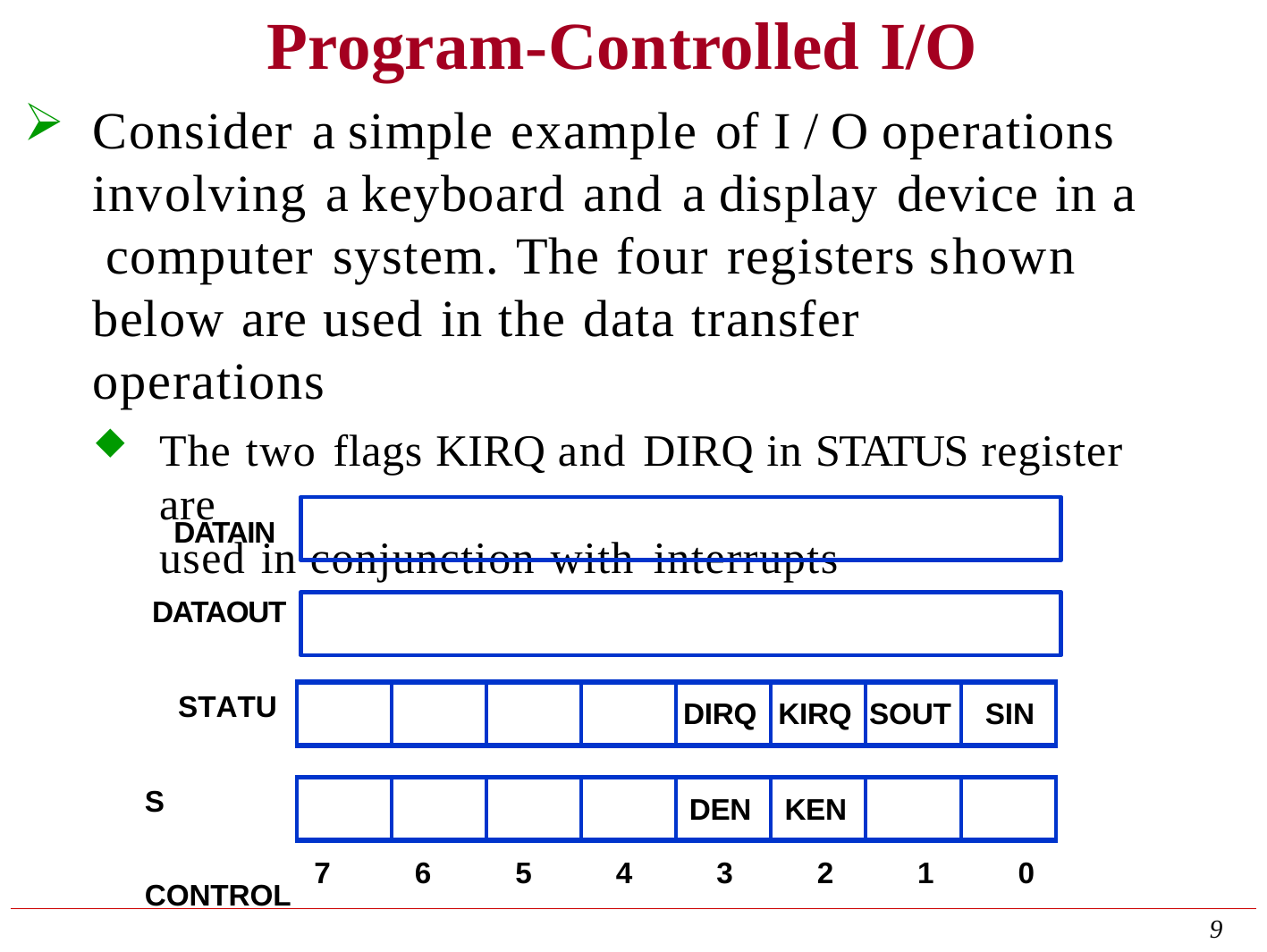

# Program-Controlled I/O
Consider a simple example of I / O operations  involving a keyboard and a display device in a  computer system. The four registers shown  below are used in the data transfer	operations
The two flags KIRQ and DIRQ in STATUS register are
used in conjunction with interrupts

DATAIN

DATAOUT
STATUS  CONTROL

|  |  |  |  | DIRQ | KIRQ | SOUT | SIN |
| --- | --- | --- | --- | --- | --- | --- | --- |
|  |  |  |  | DEN | KEN |  |  |
| --- | --- | --- | --- | --- | --- | --- | --- |
7
6
5
4
3
2
1
0
9